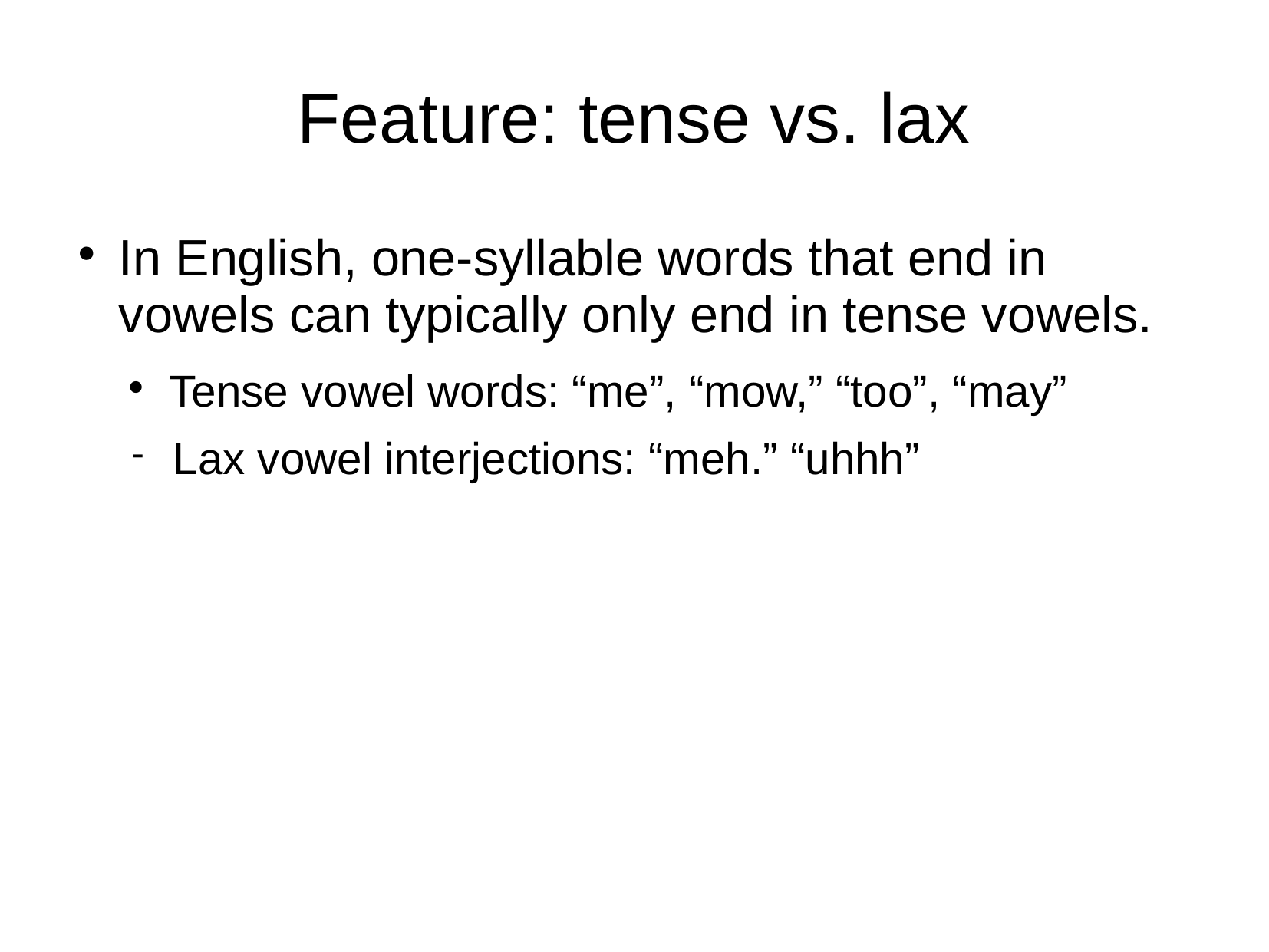

# Feature: tense vs. lax
In English, one-syllable words that end in vowels can typically only end in tense vowels.
Tense vowel words: “me”, “mow,” “too”, “may”
Lax vowel interjections: “meh.” “uhhh”